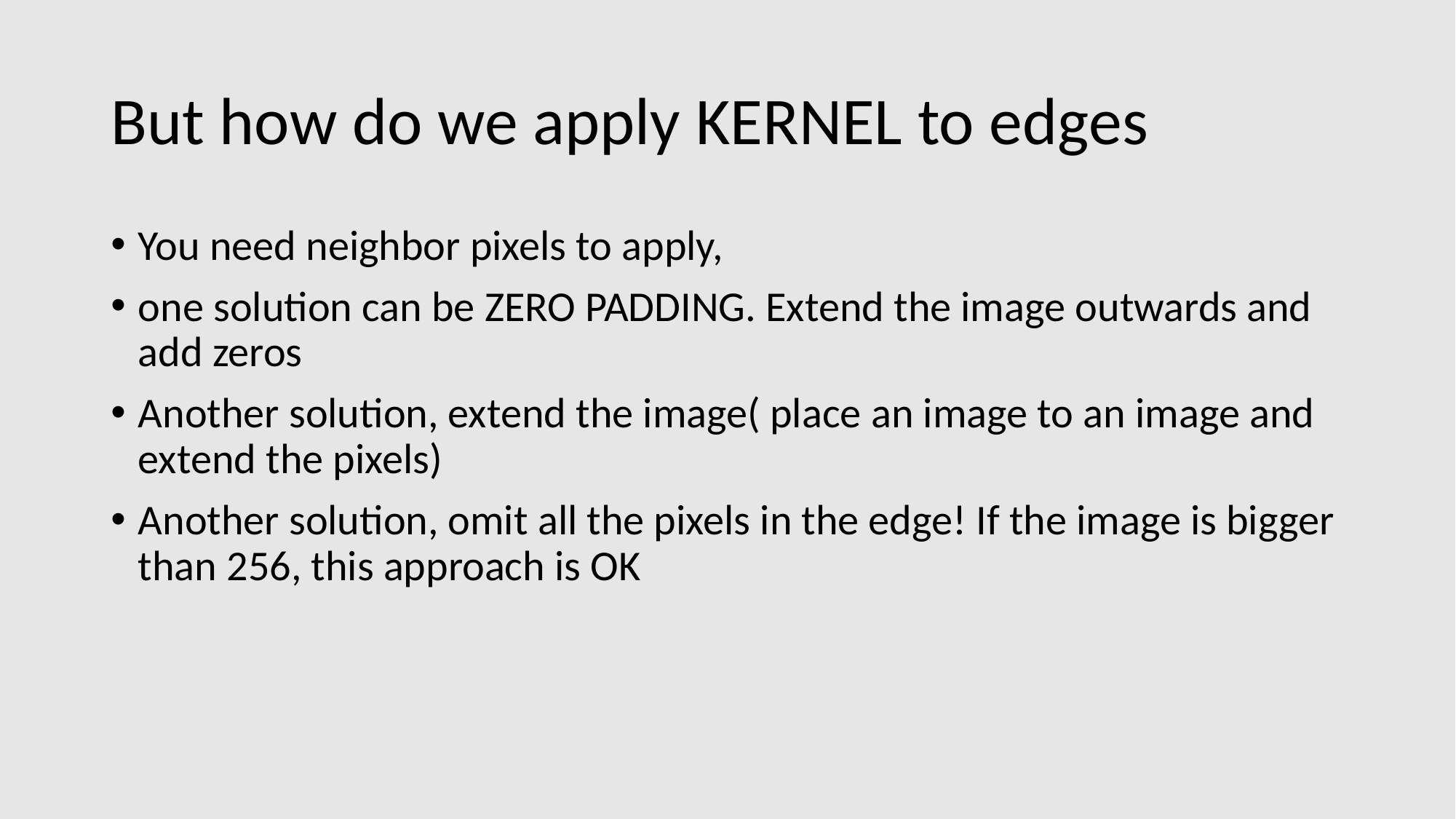

# But how do we apply KERNEL to edges
You need neighbor pixels to apply,
one solution can be ZERO PADDING. Extend the image outwards and add zeros
Another solution, extend the image( place an image to an image and extend the pixels)
Another solution, omit all the pixels in the edge! If the image is bigger than 256, this approach is OK